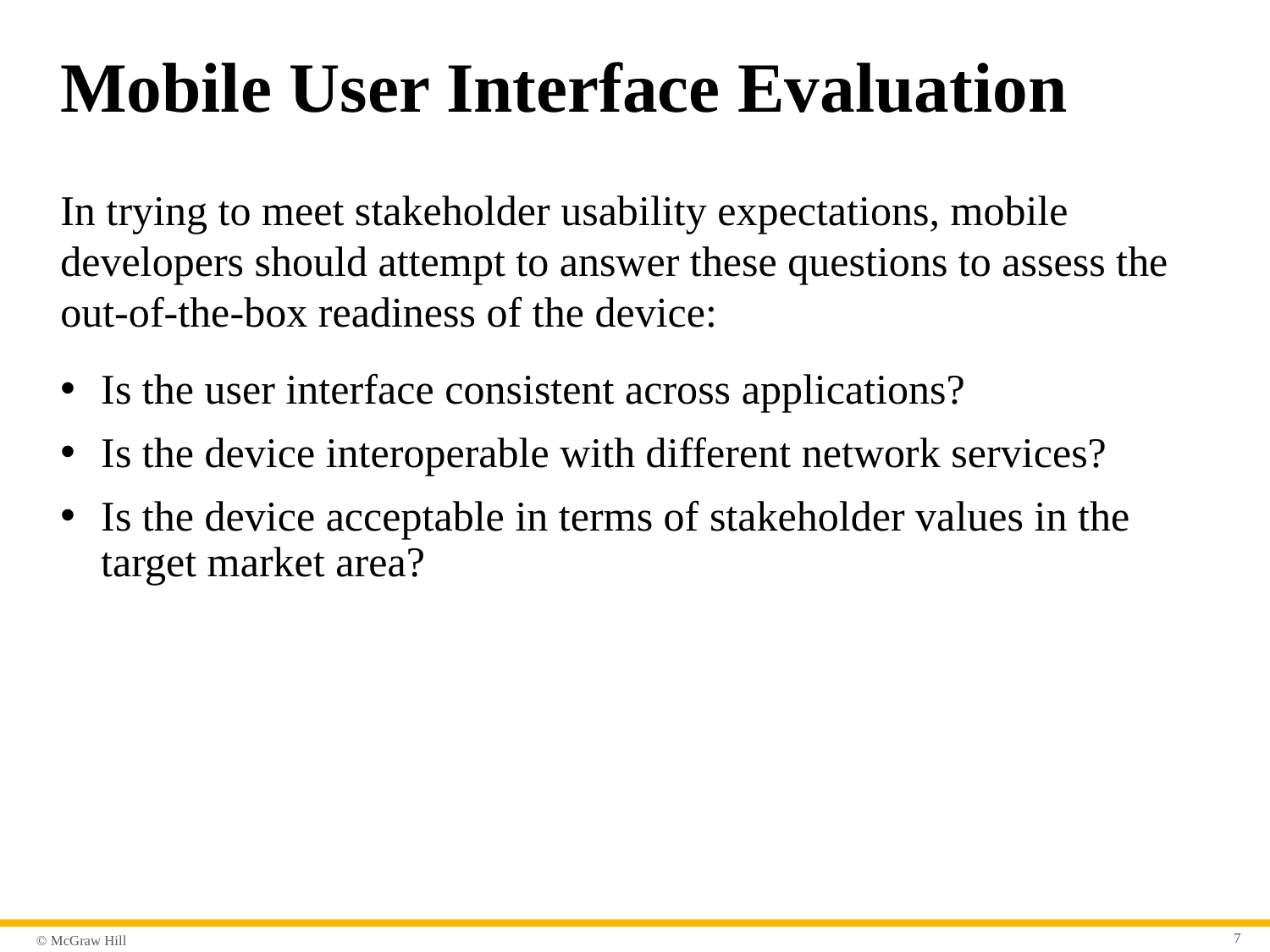

# Mobile User Interface Evaluation
In trying to meet stakeholder usability expectations, mobile developers should attempt to answer these questions to assess the out-of-the-box readiness of the device:
Is the user interface consistent across applications?
Is the device interoperable with different network services?
Is the device acceptable in terms of stakeholder values in the target market area?
7